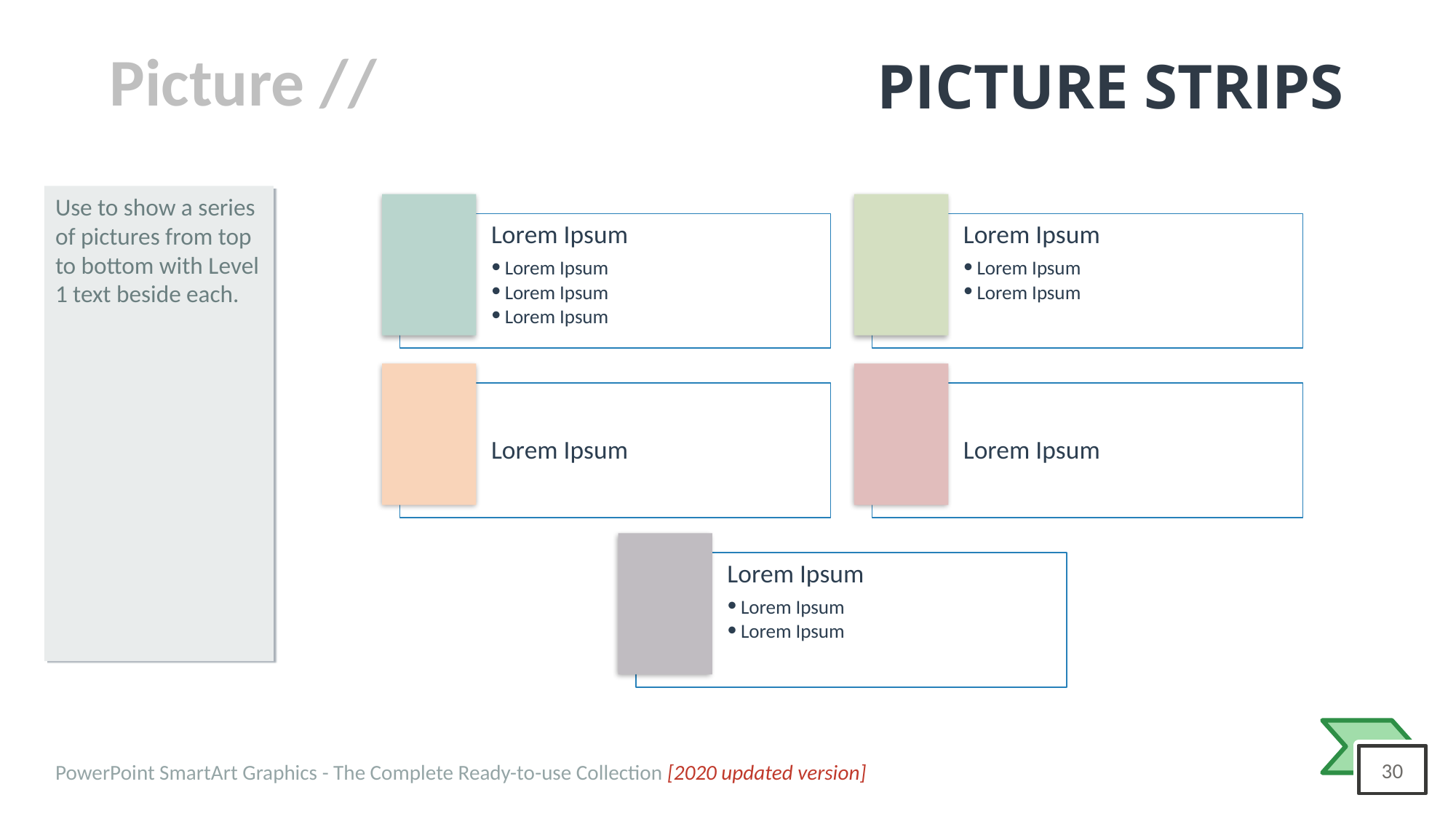

# PICTURE STRIPS
Use to show a series of pictures from top to bottom with Level 1 text beside each.

Lorem Ipsum
Lorem Ipsum
Lorem Ipsum
Lorem Ipsum

Lorem Ipsum
Lorem Ipsum
Lorem Ipsum

Lorem Ipsum

Lorem Ipsum

Lorem Ipsum
Lorem Ipsum
Lorem Ipsum
PowerPoint SmartArt Graphics - The Complete Ready-to-use Collection [2020 updated version]